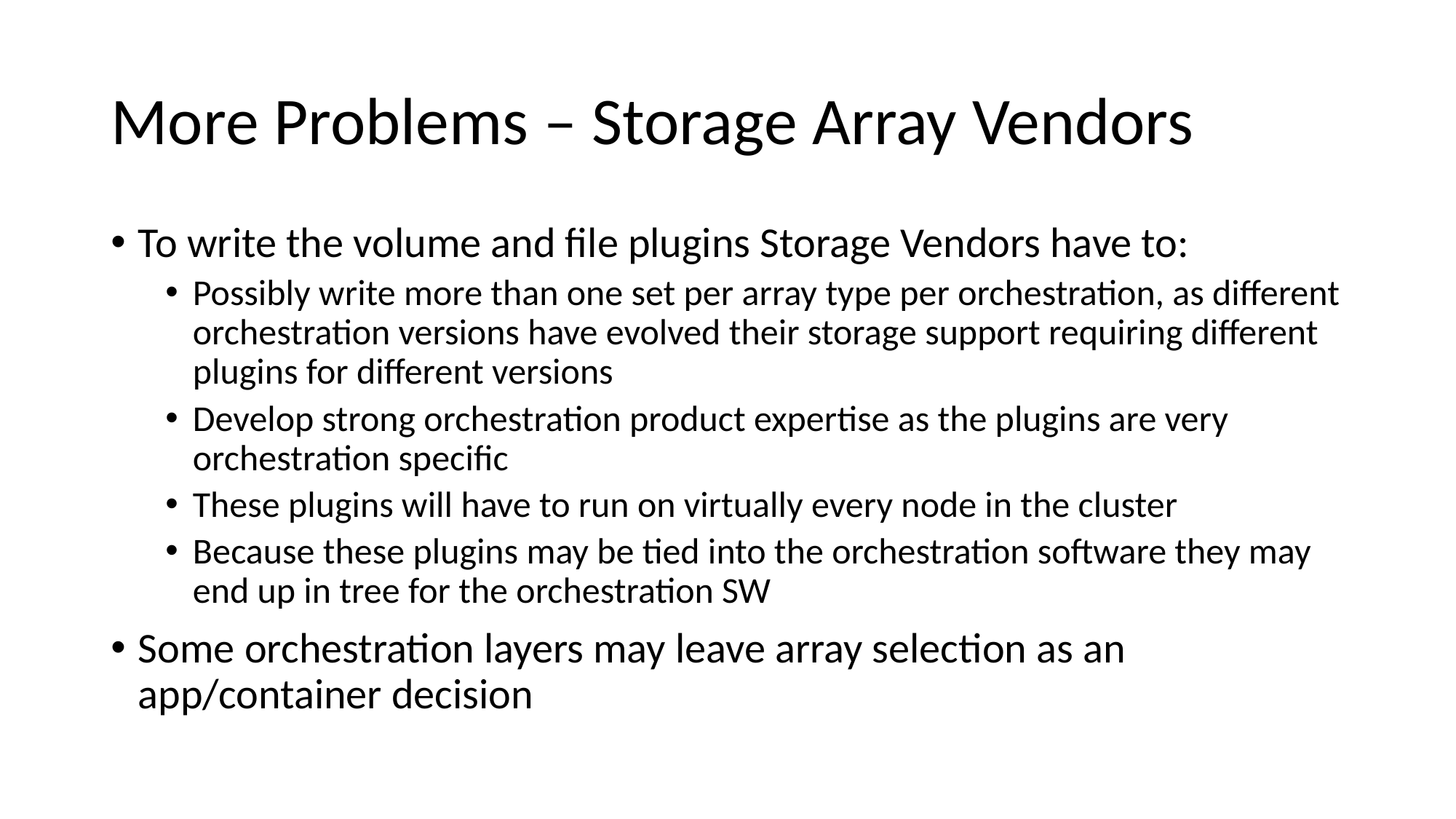

# More Problems – Storage Array Vendors
To write the volume and file plugins Storage Vendors have to:
Possibly write more than one set per array type per orchestration, as different orchestration versions have evolved their storage support requiring different plugins for different versions
Develop strong orchestration product expertise as the plugins are very orchestration specific
These plugins will have to run on virtually every node in the cluster
Because these plugins may be tied into the orchestration software they may end up in tree for the orchestration SW
Some orchestration layers may leave array selection as an app/container decision